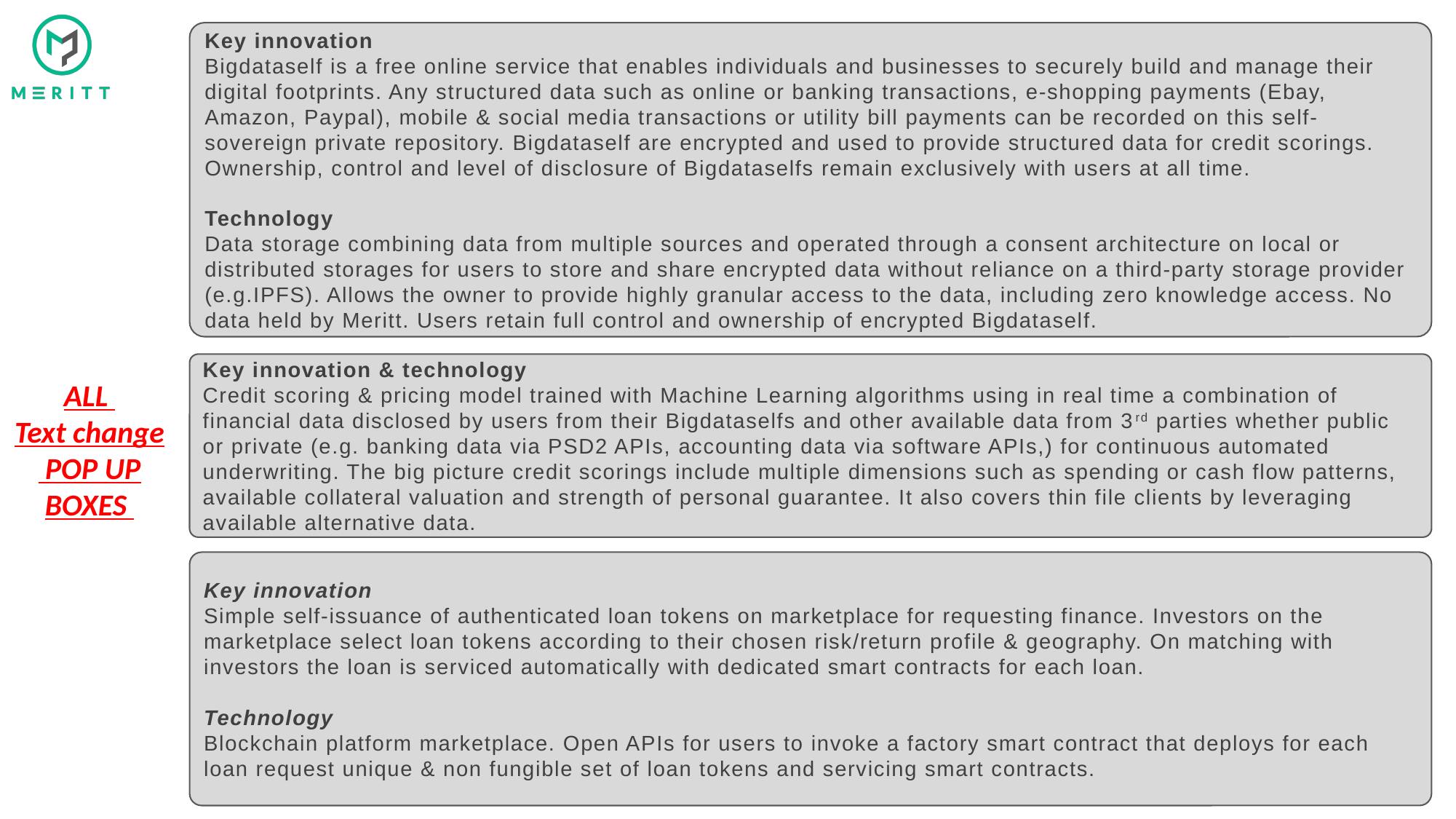

Key innovation
Bigdataself is a free online service that enables individuals and businesses to securely build and manage their digital footprints. Any structured data such as online or banking transactions, e-shopping payments (Ebay, Amazon, Paypal), mobile & social media transactions or utility bill payments can be recorded on this self-sovereign private repository. Bigdataself are encrypted and used to provide structured data for credit scorings. Ownership, control and level of disclosure of Bigdataselfs remain exclusively with users at all time.

Technology
Data storage combining data from multiple sources and operated through a consent architecture on local or distributed storages for users to store and share encrypted data without reliance on a third-party storage provider (e.g.IPFS). Allows the owner to provide highly granular access to the data, including zero knowledge access. No data held by Meritt. Users retain full control and ownership of encrypted Bigdataself.
Key innovation & technology
Credit scoring & pricing model trained with Machine Learning algorithms using in real time a combination of financial data disclosed by users from their Bigdataselfs and other available data from 3rd parties whether public or private (e.g. banking data via PSD2 APIs, accounting data via software APIs,) for continuous automated underwriting. The big picture credit scorings include multiple dimensions such as spending or cash flow patterns, available collateral valuation and strength of personal guarantee. It also covers thin file clients by leveraging available alternative data.
ALL
Text change  POP UP BOXES
Key innovation
Simple self-issuance of authenticated loan tokens on marketplace for requesting finance. Investors on the marketplace select loan tokens according to their chosen risk/return profile & geography. On matching with investors the loan is serviced automatically with dedicated smart contracts for each loan.

Technology
Blockchain platform marketplace. Open APIs for users to invoke a factory smart contract that deploys for each loan request unique & non fungible set of loan tokens and servicing smart contracts.